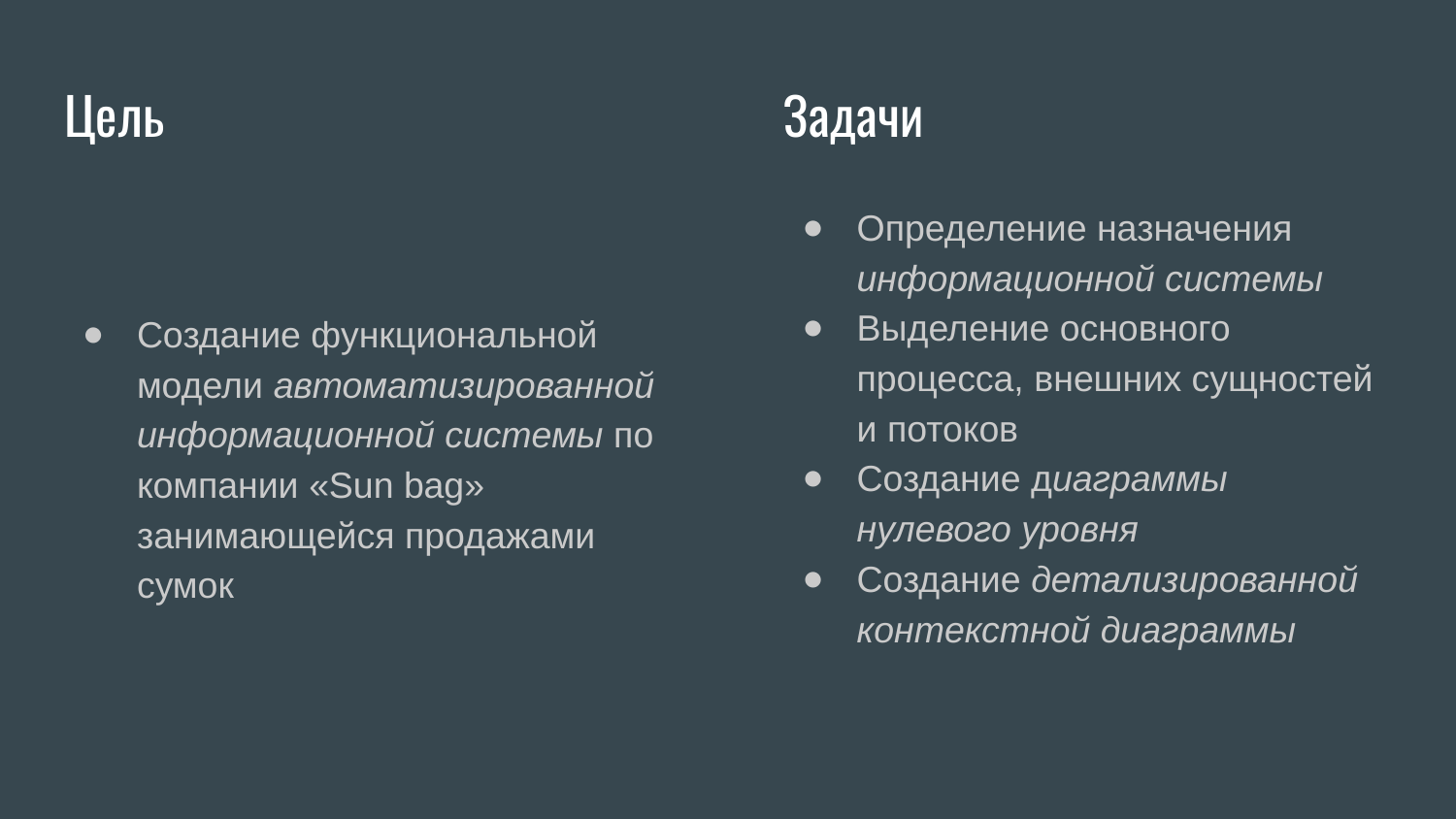

# Цель
Задачи
Создание функциональной модели автоматизированной информационной системы по компании «Sun bag» занимающейся продажами сумок
Определение назначения информационной системы
Выделение основного процесса, внешних сущностей и потоков
Создание диаграммы нулевого уровня
Создание детализированной контекстной диаграммы